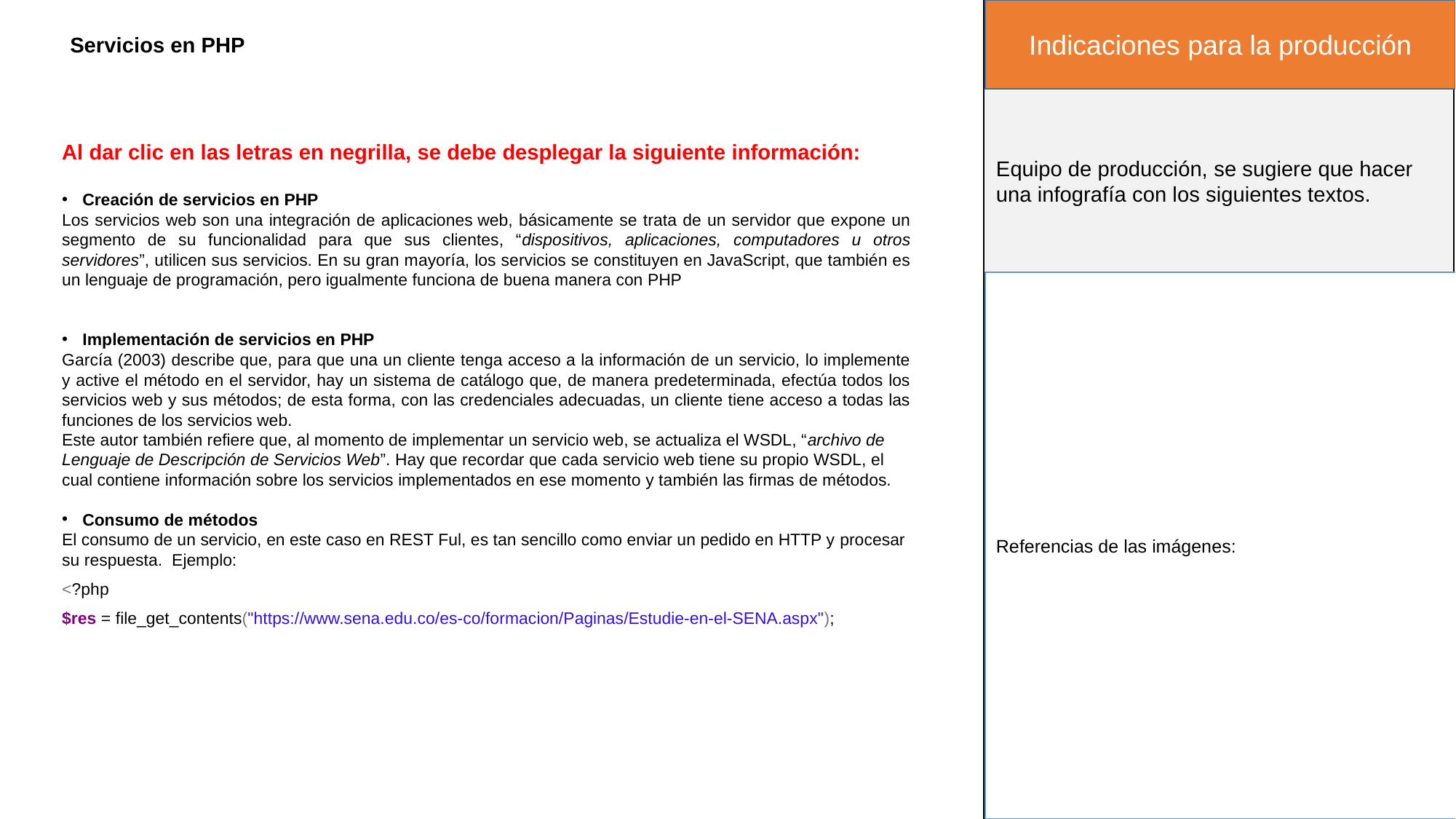

Indicaciones para la producción

Servicios en PHP
Al dar clic en las letras en negrilla, se debe desplegar la siguiente información:

Creación de servicios en PHP
Los servicios web son una integración de aplicaciones web, básicamente se trata de un servidor que expone un segmento de su funcionalidad para que sus clientes, “dispositivos, aplicaciones, computadores u otros servidores”, utilicen sus servicios. En su gran mayoría, los servicios se constituyen en JavaScript, que también es un lenguaje de programación, pero igualmente funciona de buena manera con PHP

Implementación de servicios en PHP
García (2003) describe que, para que una un cliente tenga acceso a la información de un servicio, lo implemente y active el método en el servidor, hay un sistema de catálogo que, de manera predeterminada, efectúa todos los servicios web y sus métodos; de esta forma, con las credenciales adecuadas, un cliente tiene acceso a todas las funciones de los servicios web.
Este autor también refiere que, al momento de implementar un servicio web, se actualiza el WSDL, “archivo de Lenguaje de Descripción de Servicios Web”. Hay que recordar que cada servicio web tiene su propio WSDL, el cual contiene información sobre los servicios implementados en ese momento y también las firmas de métodos.

Consumo de métodos
El consumo de un servicio, en este caso en REST Ful, es tan sencillo como enviar un pedido en HTTP y procesar su respuesta.  Ejemplo:
<?php
$res = file_get_contents("https://www.sena.edu.co/es-co/formacion/Paginas/Estudie-en-el-SENA.aspx");

Equipo de producción, se sugiere que hacer una infografía con los siguientes textos.
Referencias de las imágenes: